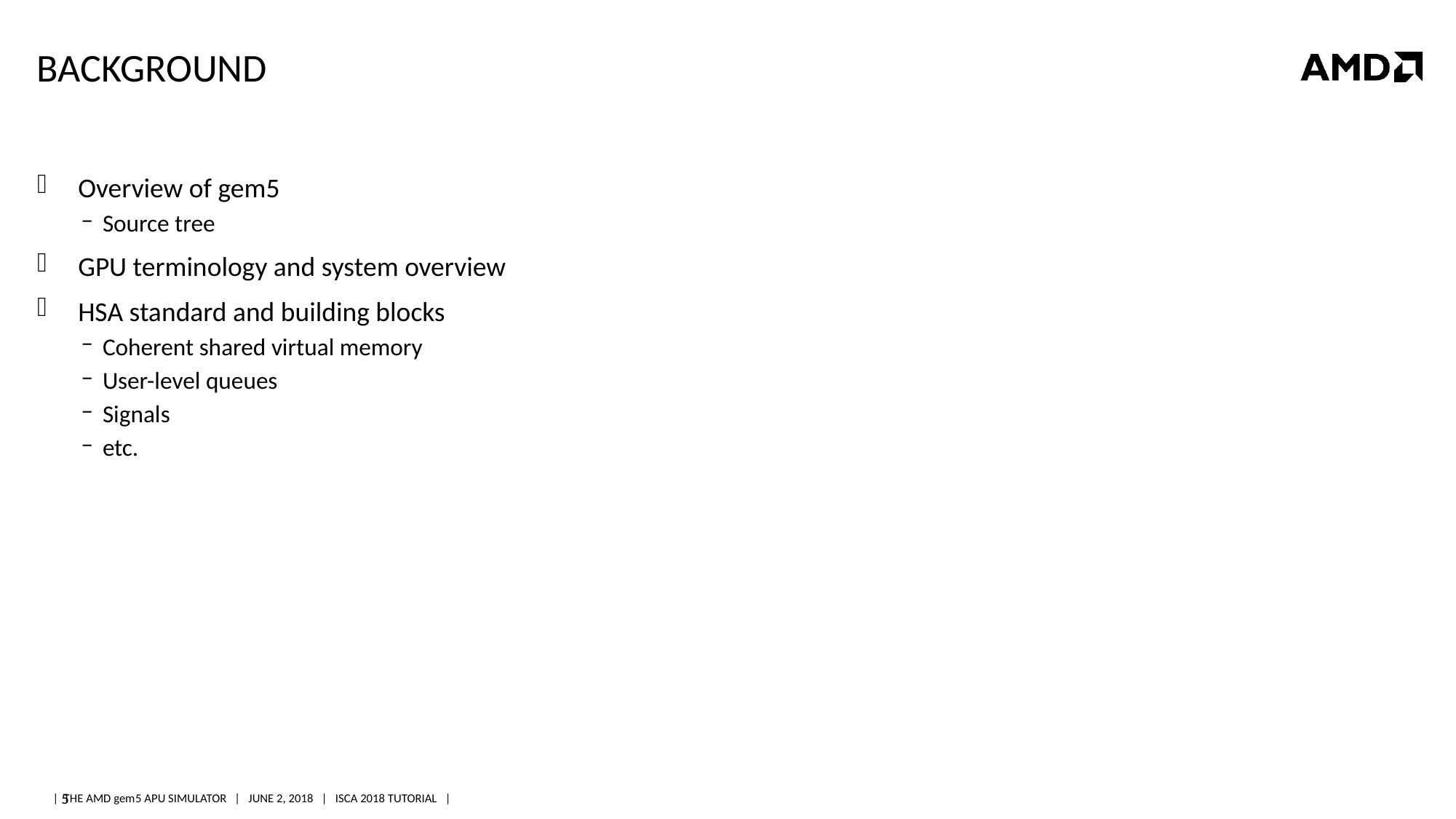

# Background
Overview of gem5
Source tree
GPU terminology and system overview
HSA standard and building blocks
Coherent shared virtual memory
User-level queues
Signals
etc.